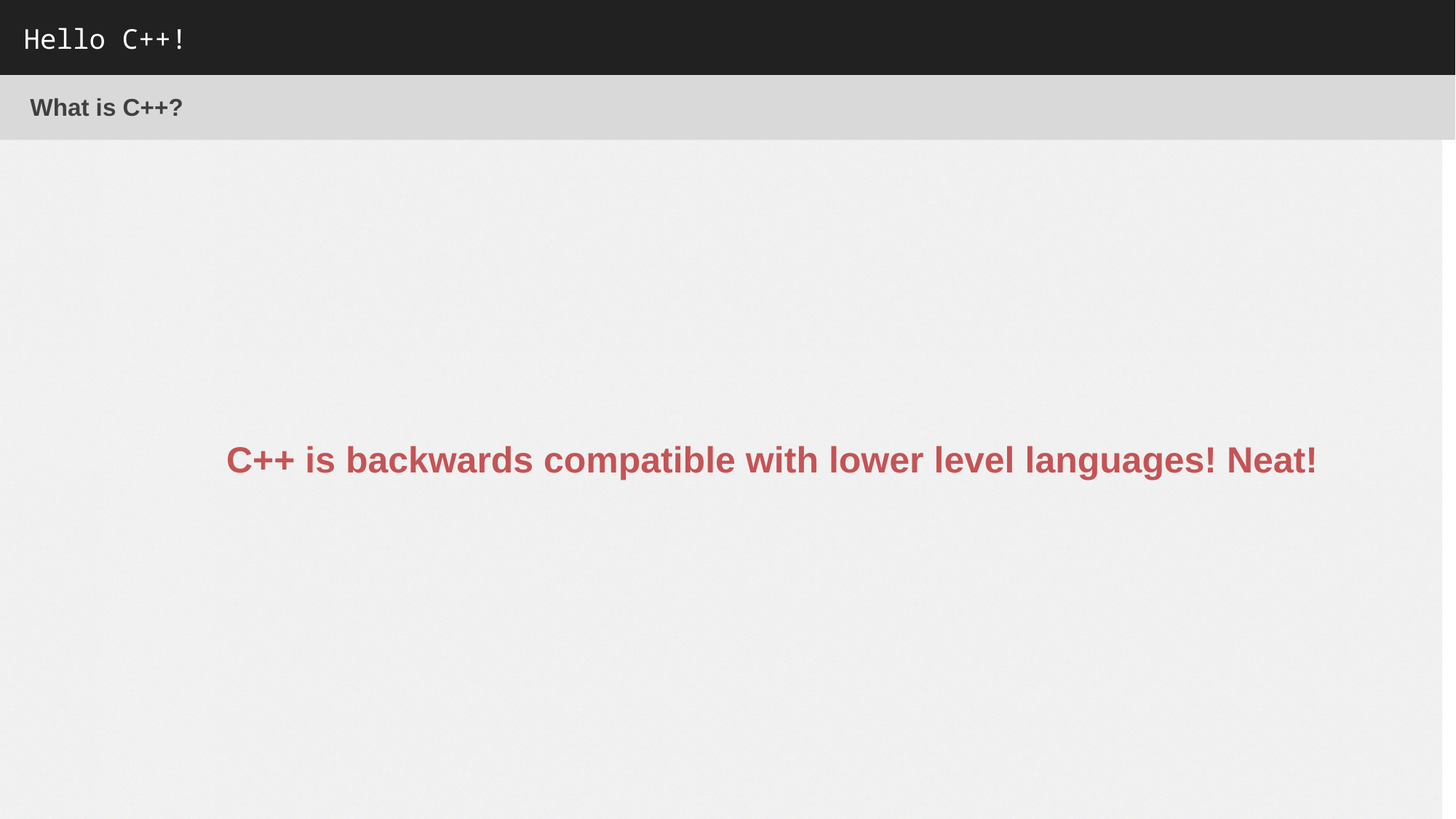

Hello C++!

What is C++?
C++ is backwards compatible with lower level languages! Neat!